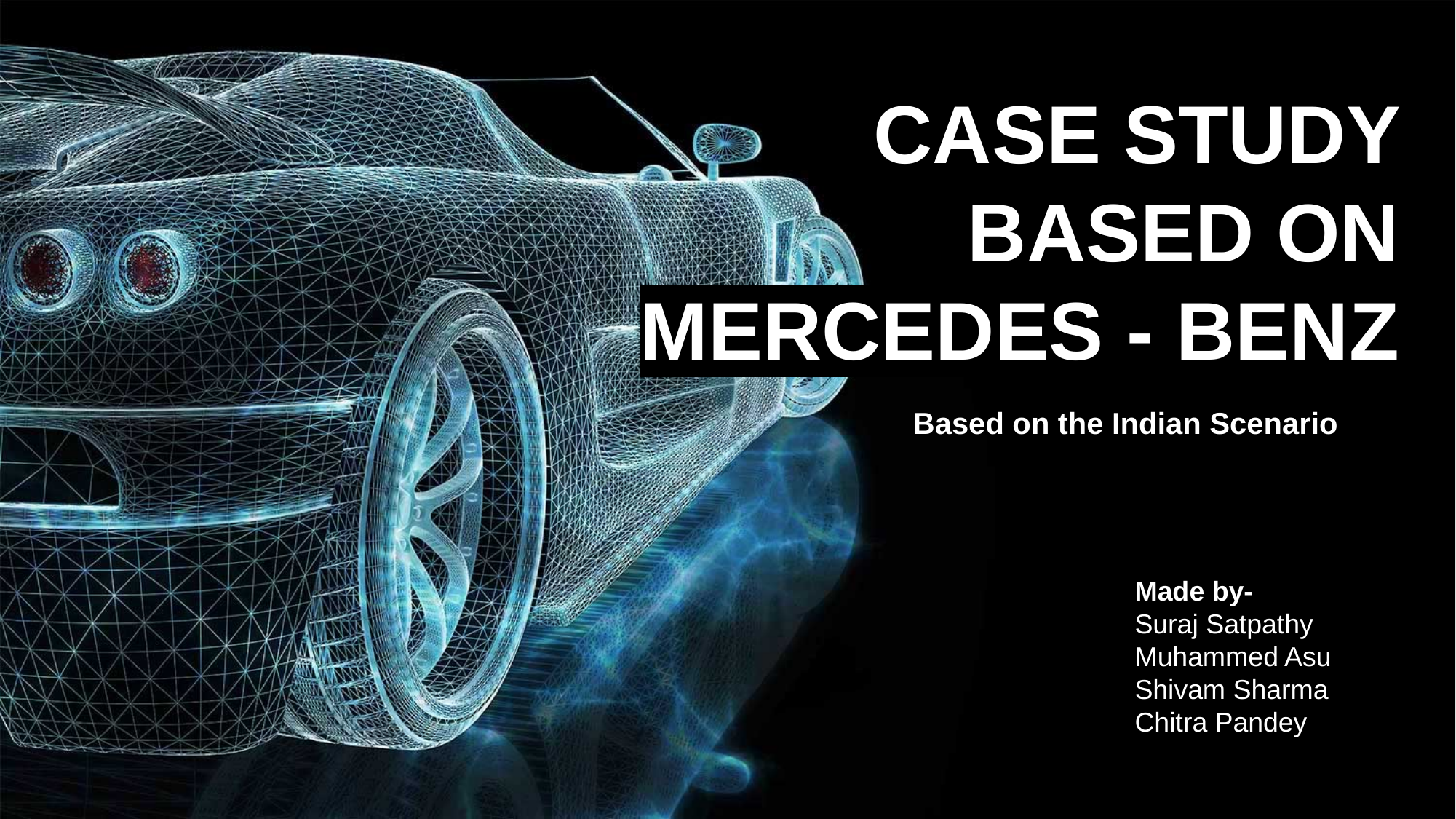

CASE STUDY BASED ON MERCEDES - BENZ
Based on the Indian Scenario
Made by-
Suraj Satpathy
Muhammed Asu
Shivam Sharma
Chitra Pandey